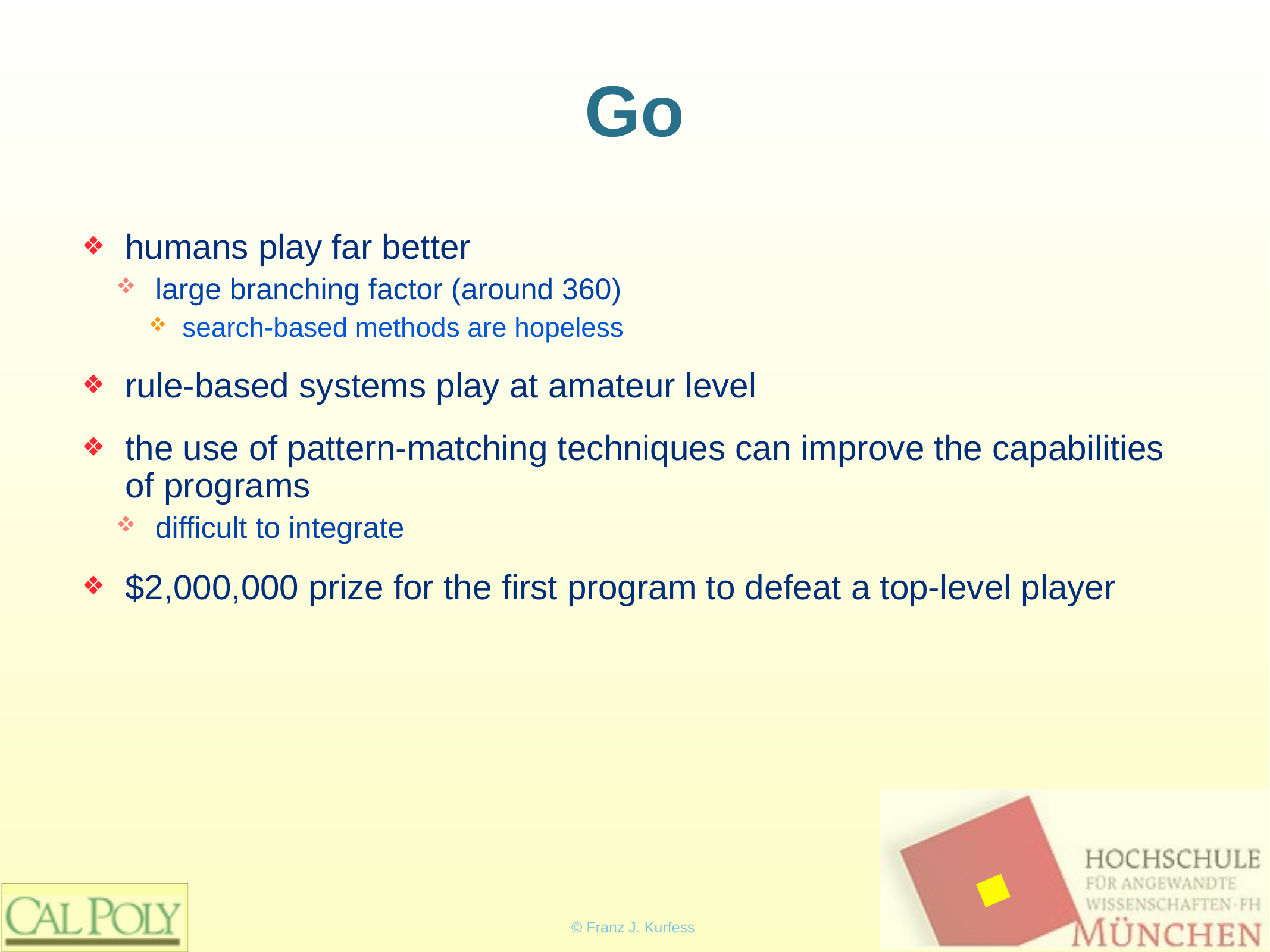

# Go
humans play far better
large branching factor (around 360)
search-based methods are hopeless
rule-based systems play at amateur level
the use of pattern-matching techniques can improve the capabilities of programs
difficult to integrate
$2,000,000 prize for the first program to defeat a top-level player
87